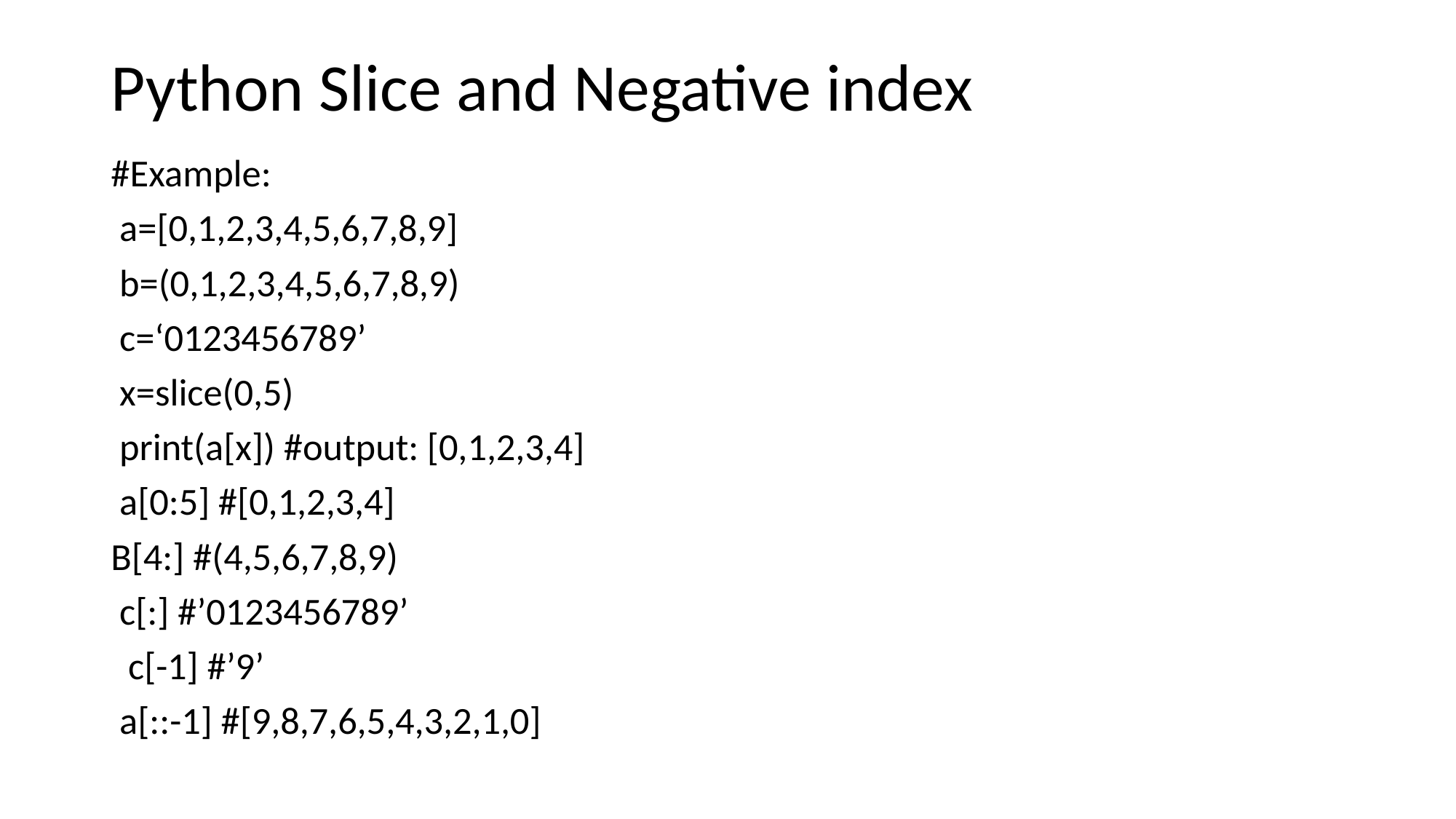

# Python Slice and Negative index
#Example:
 a=[0,1,2,3,4,5,6,7,8,9]
 b=(0,1,2,3,4,5,6,7,8,9)
 c=‘0123456789’
 x=slice(0,5)
 print(a[x]) #output: [0,1,2,3,4]
 a[0:5] #[0,1,2,3,4]
B[4:] #(4,5,6,7,8,9)
 c[:] #’0123456789’
  c[-1] #’9’
 a[::-1] #[9,8,7,6,5,4,3,2,1,0]